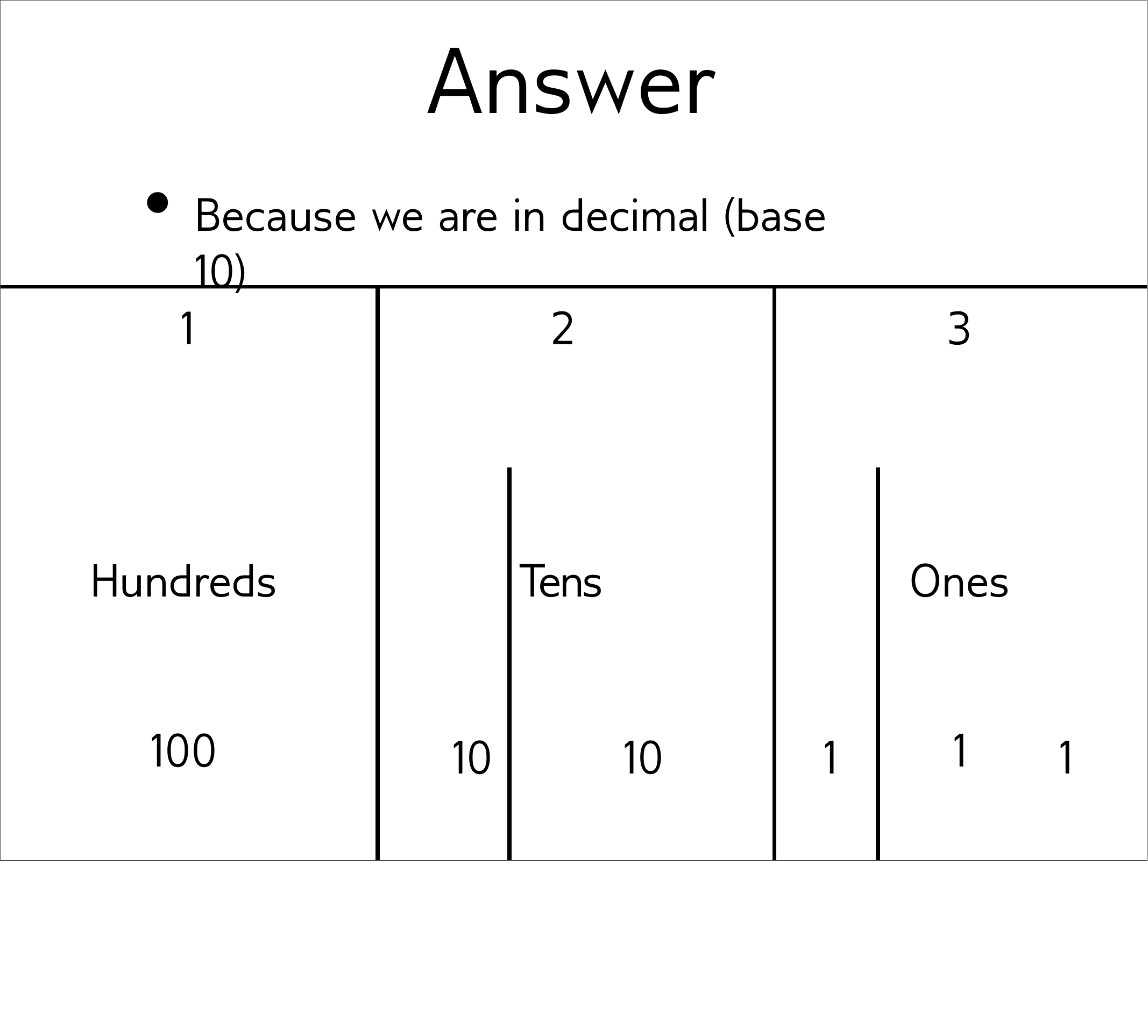

# Answer
Because we are in decimal (base 10)

| 1 | 2 |  |  | 3 |  |  |
| --- | --- | --- | --- | --- | --- | --- |
| Hundreds 100 | 10 | Tens | 10 | 1 | Ones 1 | 1 |